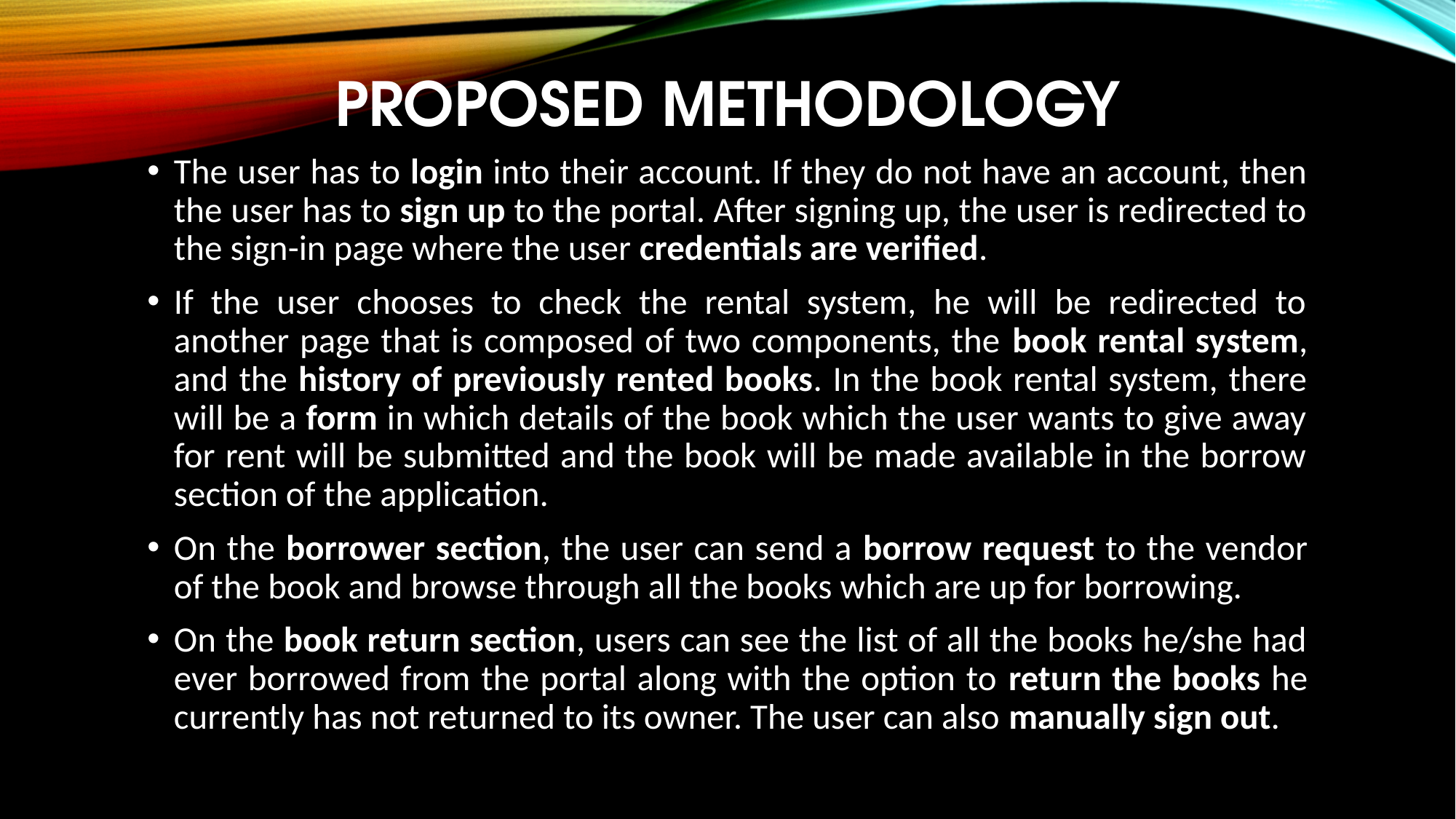

# Proposed Methodology
The user has to login into their account. If they do not have an account, then the user has to sign up to the portal. After signing up, the user is redirected to the sign-in page where the user credentials are verified.
If the user chooses to check the rental system, he will be redirected to another page that is composed of two components, the book rental system, and the history of previously rented books. In the book rental system, there will be a form in which details of the book which the user wants to give away for rent will be submitted and the book will be made available in the borrow section of the application.
On the borrower section, the user can send a borrow request to the vendor of the book and browse through all the books which are up for borrowing.
On the book return section, users can see the list of all the books he/she had ever borrowed from the portal along with the option to return the books he currently has not returned to its owner. The user can also manually sign out.